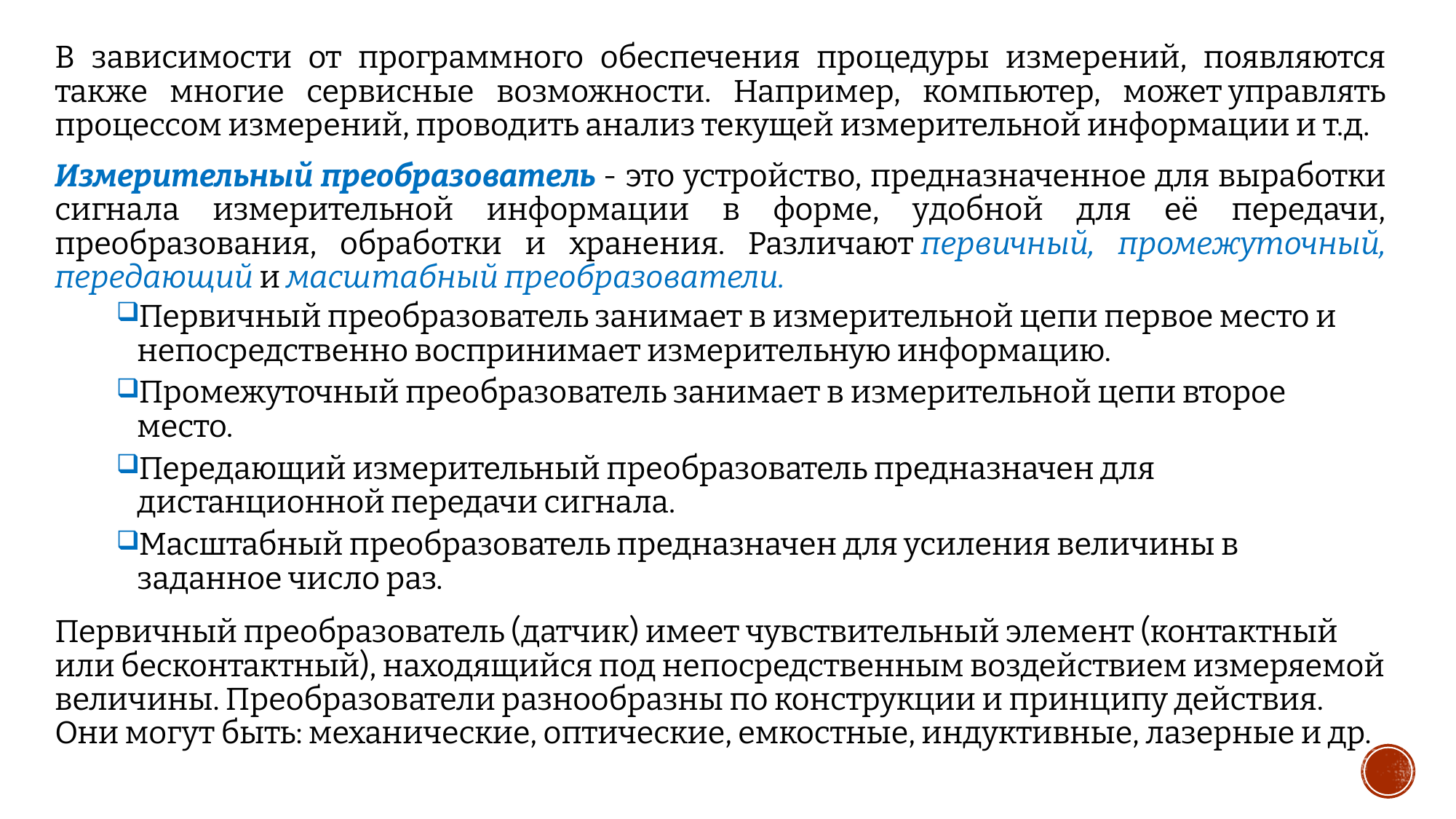

#
В зависимости от программного обеспечения процедуры измерений, появляются также многие сервисные возможности. Например, компьютер, может управлять процессом измерений, проводить анализ текущей измерительной информации и т.д.
Измерительный преобразователь - это устройство, предназначенное для выработки сигнала измерительной информации в форме, удобной для её передачи, преобразования, обработки и хранения. Различают первичный, промежуточный, передающий и масштабный преобразователи.
Первичный преобразователь занимает в измерительной цепи первое место и непосредственно воспринимает измерительную информацию.
Промежуточный преобразователь занимает в измерительной цепи второе место.
Передающий измерительный преобразователь предназначен для дистанционной передачи сигнала.
Масштабный преобразователь предназначен для усиления величины в заданное число раз.
Первичный преобразователь (датчик) имеет чувствительный элемент (контактный или бесконтактный), находящийся под непосредственным воздействием измеряемой величины. Преобразователи разнообразны по конструкции и принципу действия. Они могут быть: механические, оптические, емкостные, индуктивные, лазерные и др.